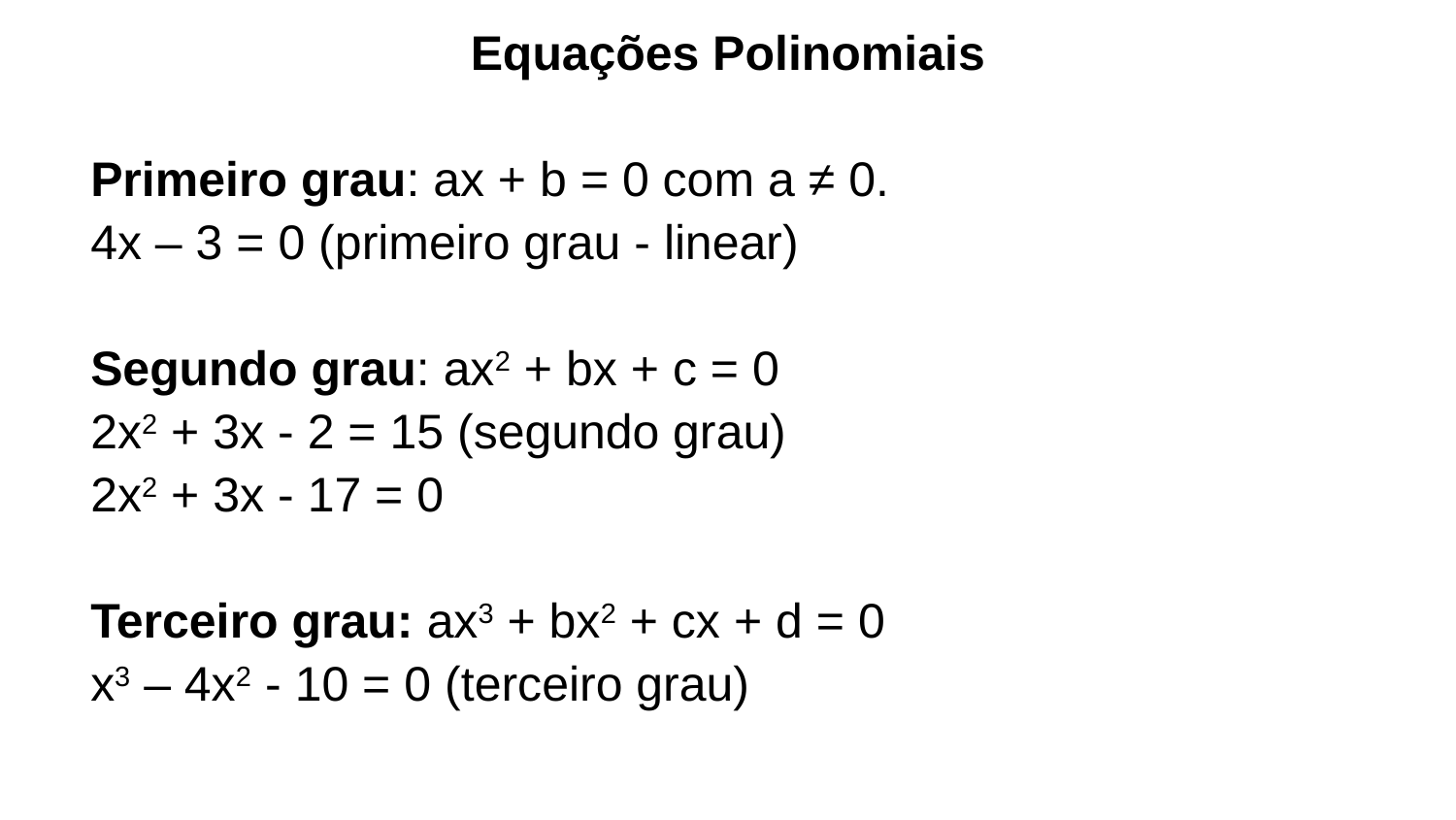

Equações Polinomiais

Primeiro grau: ax + b = 0 com a ≠ 0.
4x – 3 = 0 (primeiro grau - linear)

Segundo grau: ax2 + bx + c = 0
2x2 + 3x - 2 = 15 (segundo grau)
2x2 + 3x - 17 = 0

Terceiro grau: ax3 + bx2 + cx + d = 0
x3 – 4x2 - 10 = 0 (terceiro grau)